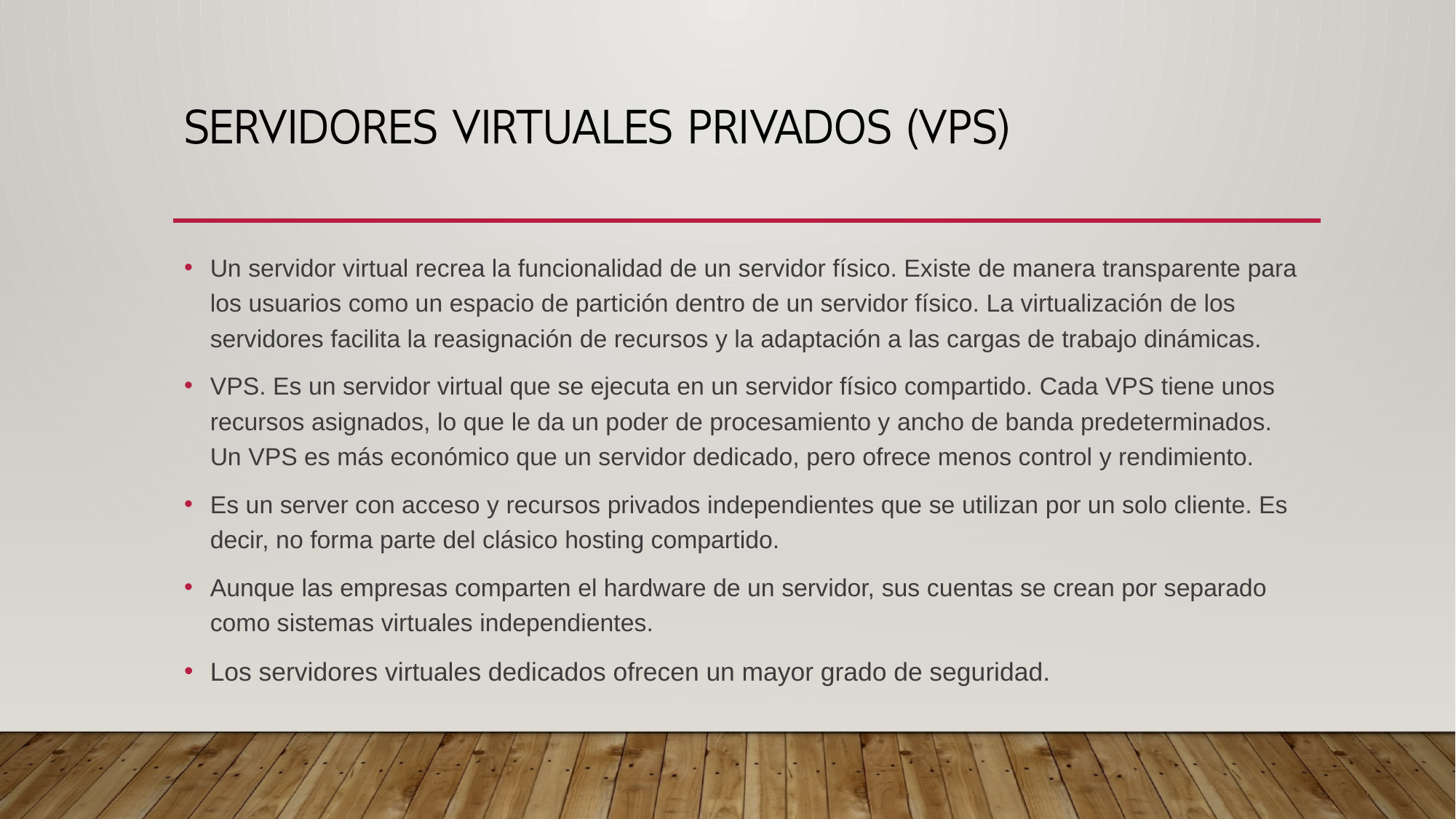

# Servidores virtuales privados (vps)
Un servidor virtual recrea la funcionalidad de un servidor físico. Existe de manera transparente para los usuarios como un espacio de partición dentro de un servidor físico. La virtualización de los servidores facilita la reasignación de recursos y la adaptación a las cargas de trabajo dinámicas.
VPS. Es un servidor virtual que se ejecuta en un servidor físico compartido. Cada VPS tiene unos recursos asignados, lo que le da un poder de procesamiento y ancho de banda predeterminados. Un VPS es más económico que un servidor dedicado, pero ofrece menos control y rendimiento.
Es un server con acceso y recursos privados independientes que se utilizan por un solo cliente. Es decir, no forma parte del clásico hosting compartido.
Aunque las empresas comparten el hardware de un servidor, sus cuentas se crean por separado como sistemas virtuales independientes.
Los servidores virtuales dedicados ofrecen un mayor grado de seguridad.